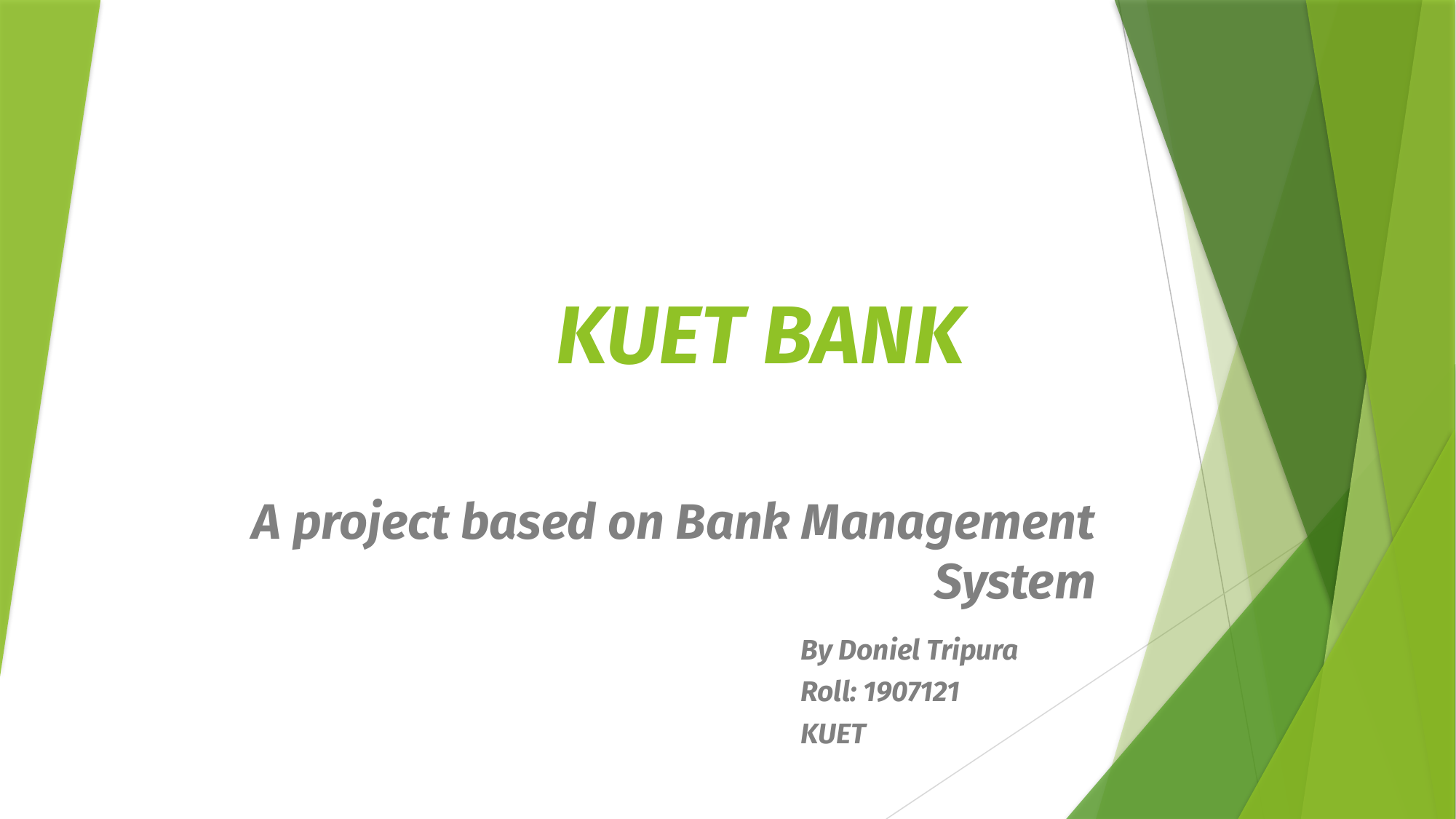

# KUET BANK
A project based on Bank Management System
By Doniel Tripura
Roll: 1907121
KUET